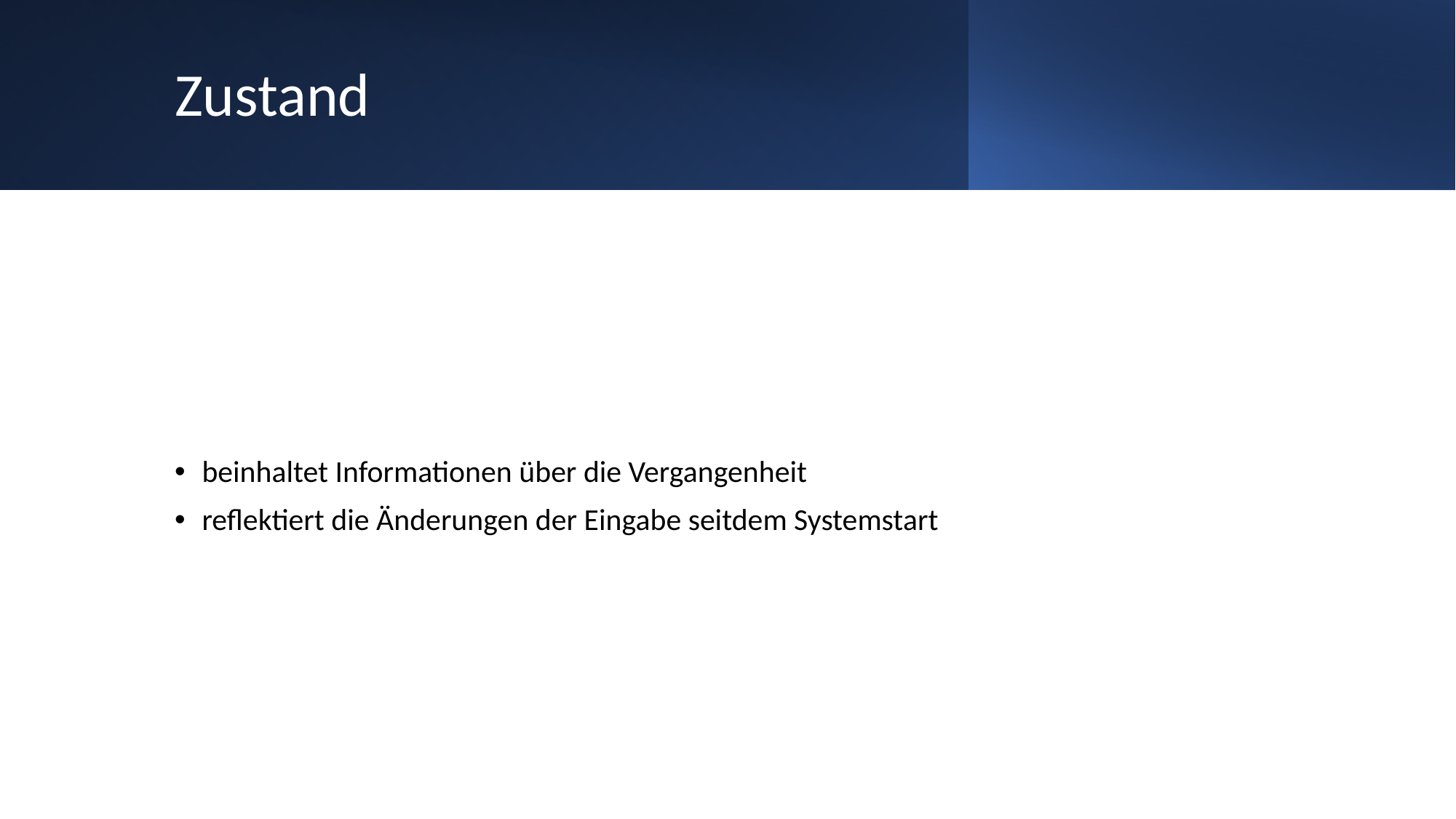

# Zustand
beinhaltet Informationen über die Vergangenheit
reflektiert die Änderungen der Eingabe seitdem Systemstart